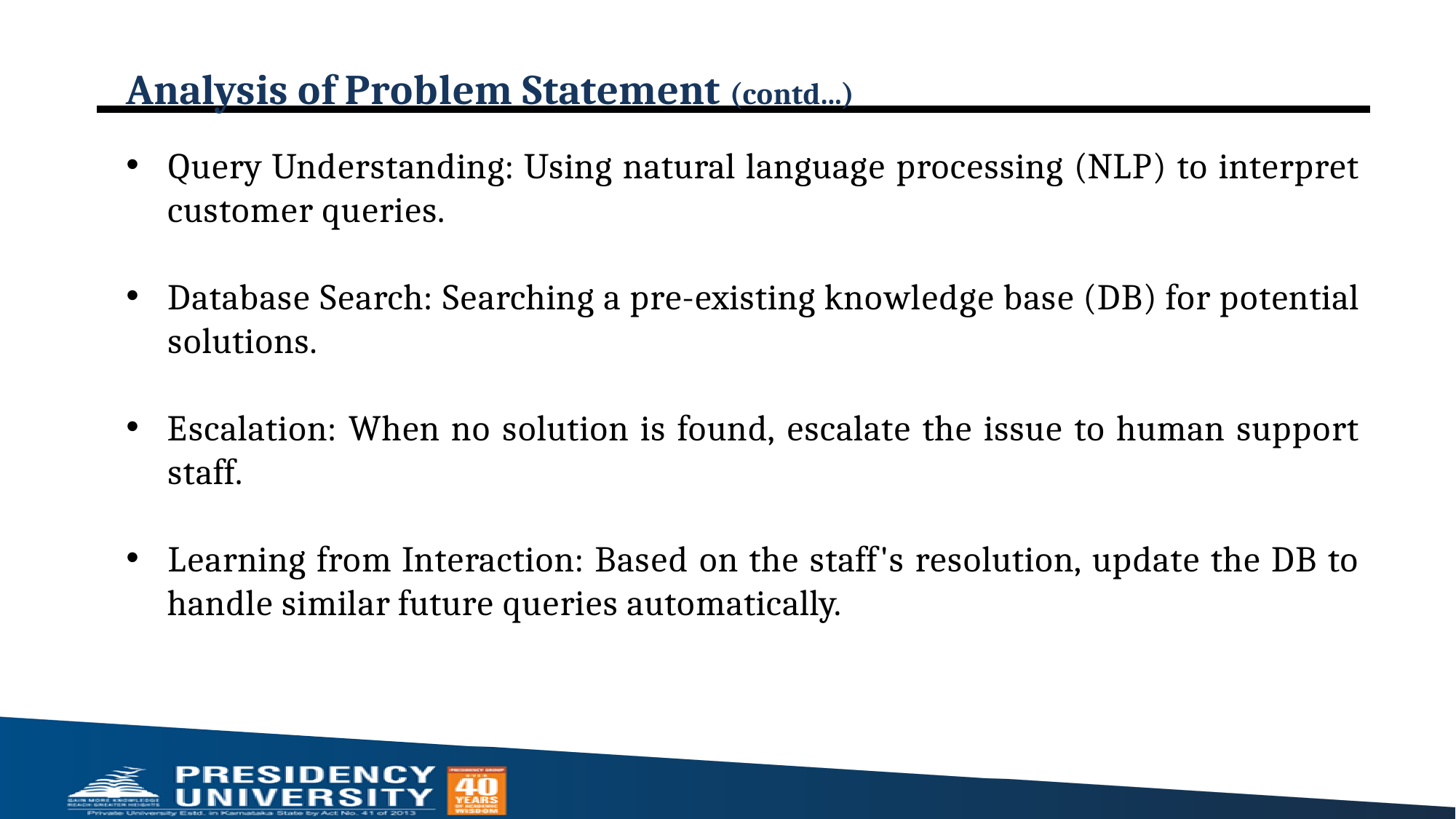

# Analysis of Problem Statement (contd...)
Query Understanding: Using natural language processing (NLP) to interpret customer queries.

Database Search: Searching a pre-existing knowledge base (DB) for potential solutions.

Escalation: When no solution is found, escalate the issue to human support staff.

Learning from Interaction: Based on the staff's resolution, update the DB to handle similar future queries automatically.